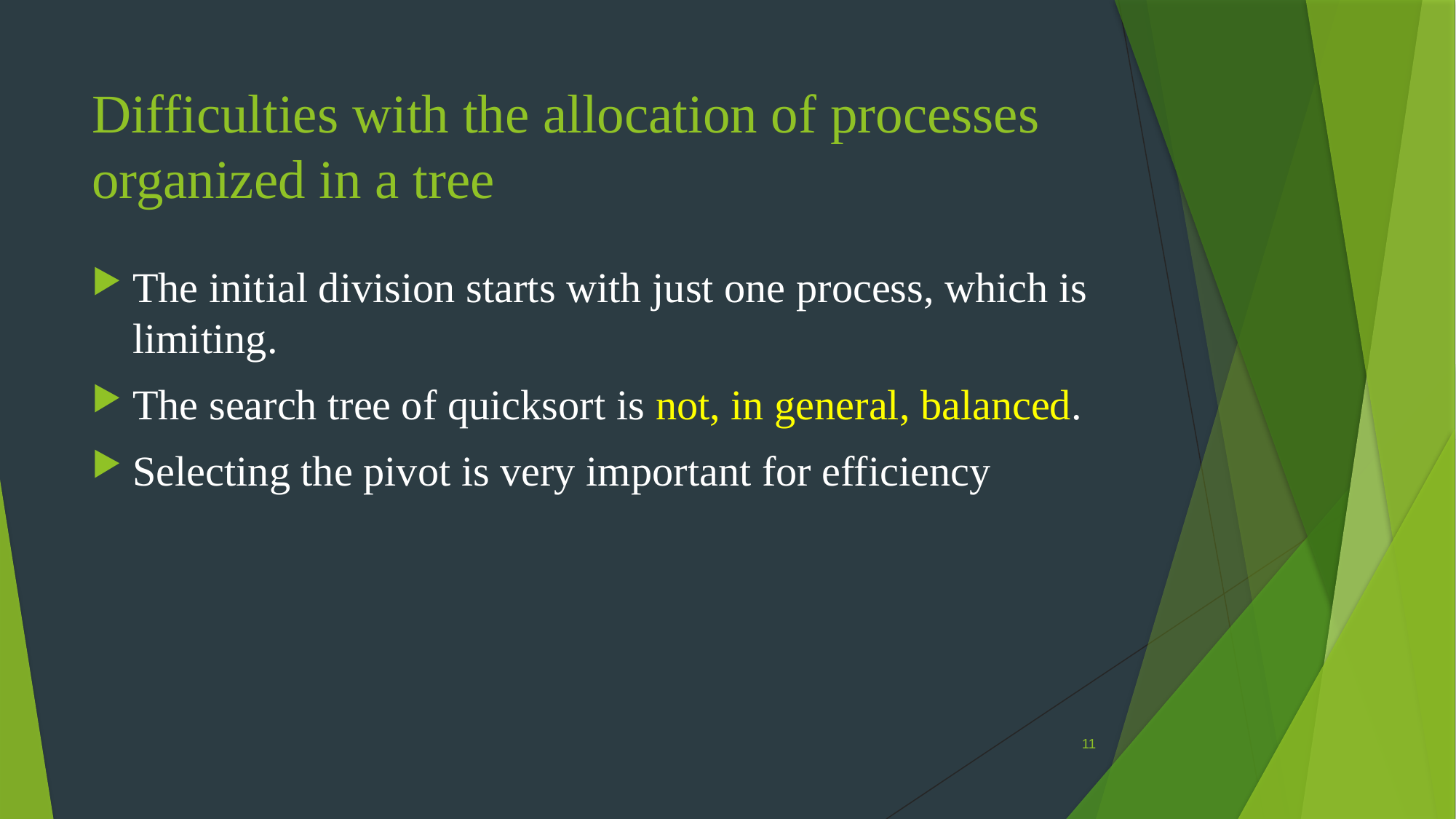

# Difficulties with the allocation of processes organized in a tree
The initial division starts with just one process, which is limiting.
The search tree of quicksort is not, in general, balanced.
Selecting the pivot is very important for efficiency
11